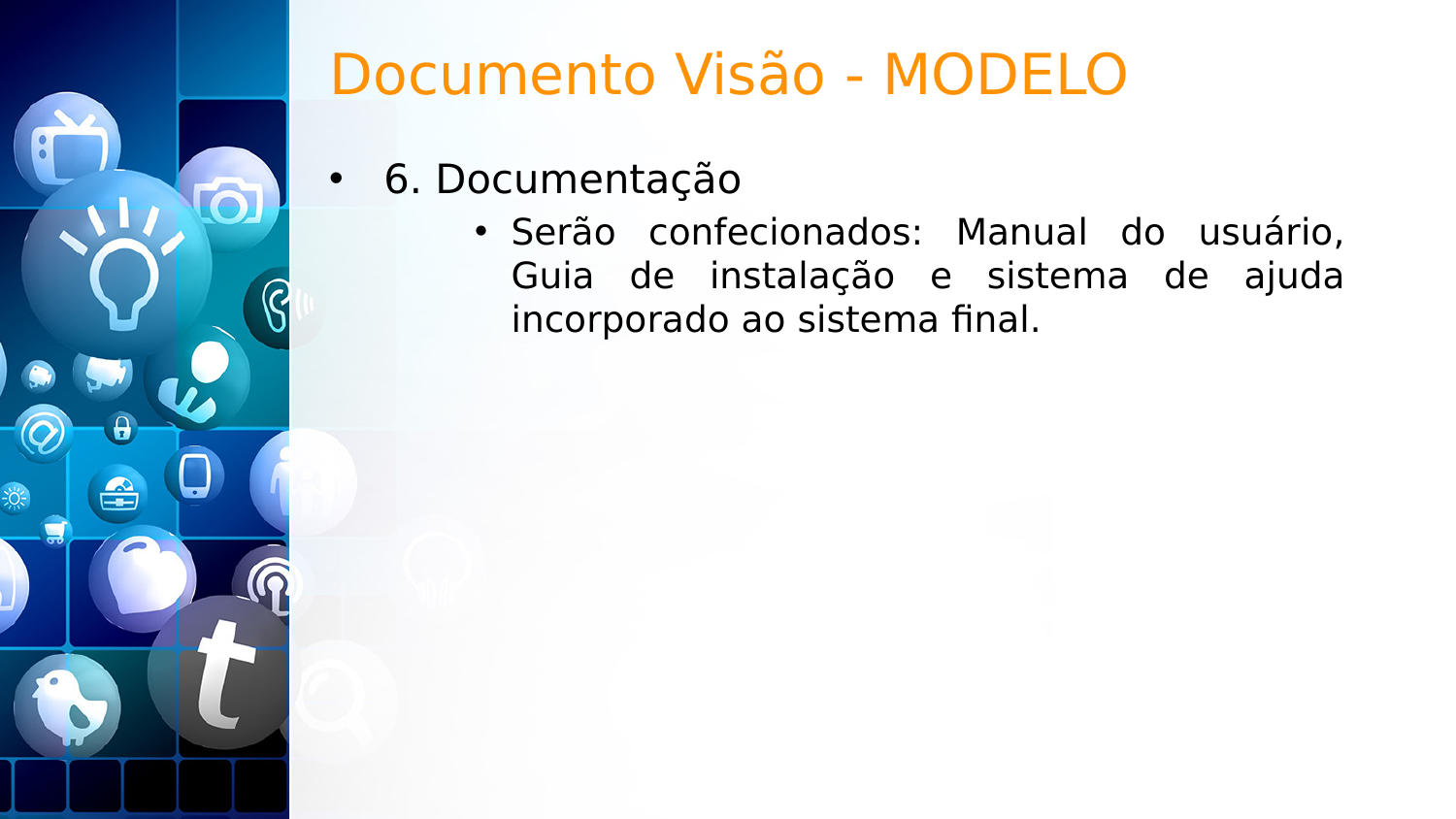

# Documento Visão - MODELO
6. Documentação
Serão confecionados: Manual do usuário, Guia de instalação e sistema de ajuda incorporado ao sistema final.